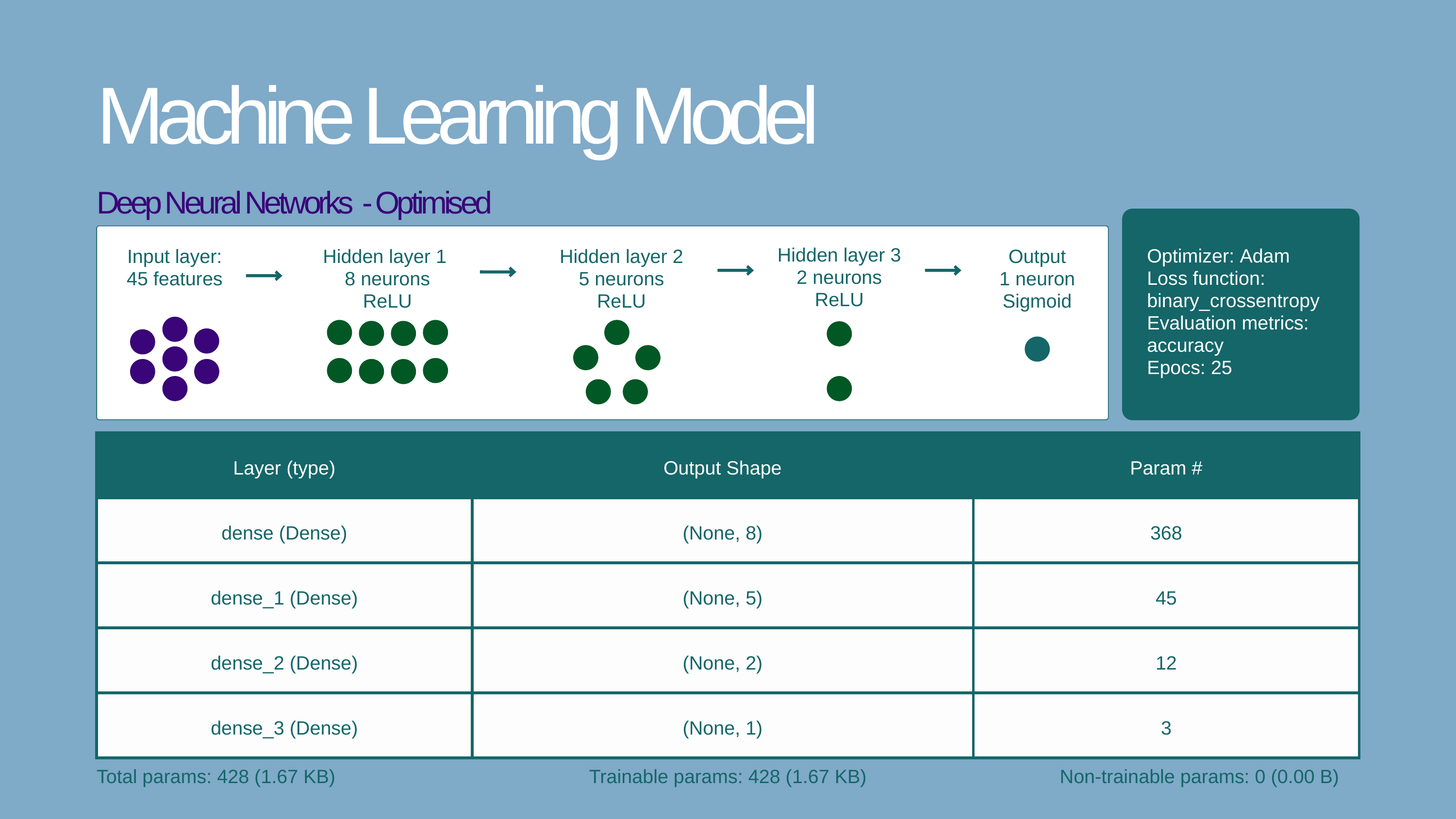

Machine Learning Model

Deep Neural Networks  - Optimised

Hidden layer 3
2 neurons
ReLU
Optimizer: Adam
Loss function: binary_crossentropy
Evaluation metrics: accuracy
Epocs: 25
Input layer:
45 features
Hidden layer 1
8 neurons
ReLU
Hidden layer 2
5 neurons
ReLU
Output
1 neuron
Sigmoid

| Layer (type) | Output Shape | Param # |
| --- | --- | --- |
| dense (Dense) | (None, 8) | 368 |
| dense\_1 (Dense) | (None, 5) | 45 |
| dense\_2 (Dense) | (None, 2) | 12 |
| dense\_3 (Dense) | (None, 1) | 3 |
Total params: 428 (1.67 KB)
Trainable params: 428 (1.67 KB)
Non-trainable params: 0 (0.00 B)